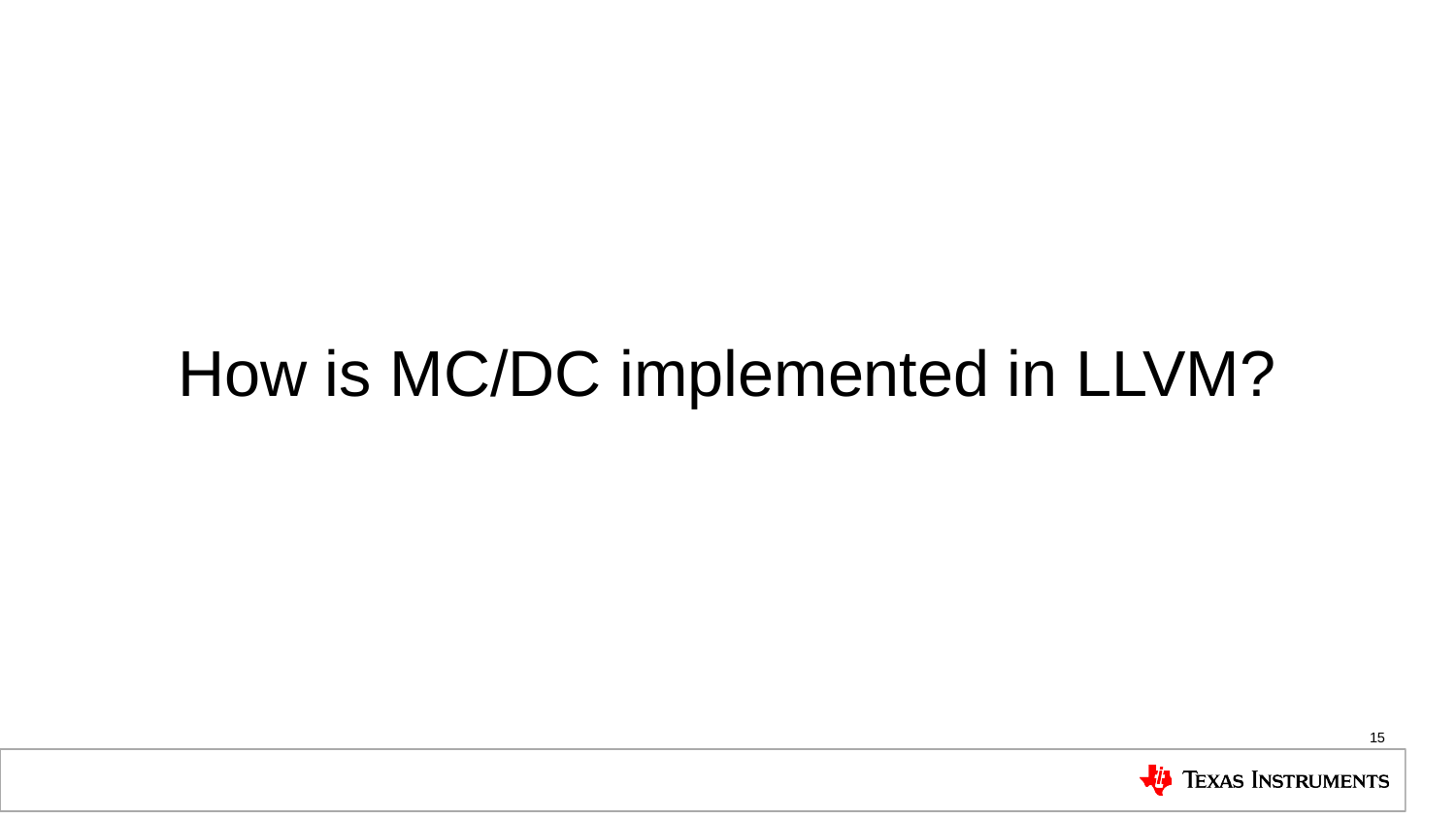

#

How is MC/DC implemented in LLVM?
15